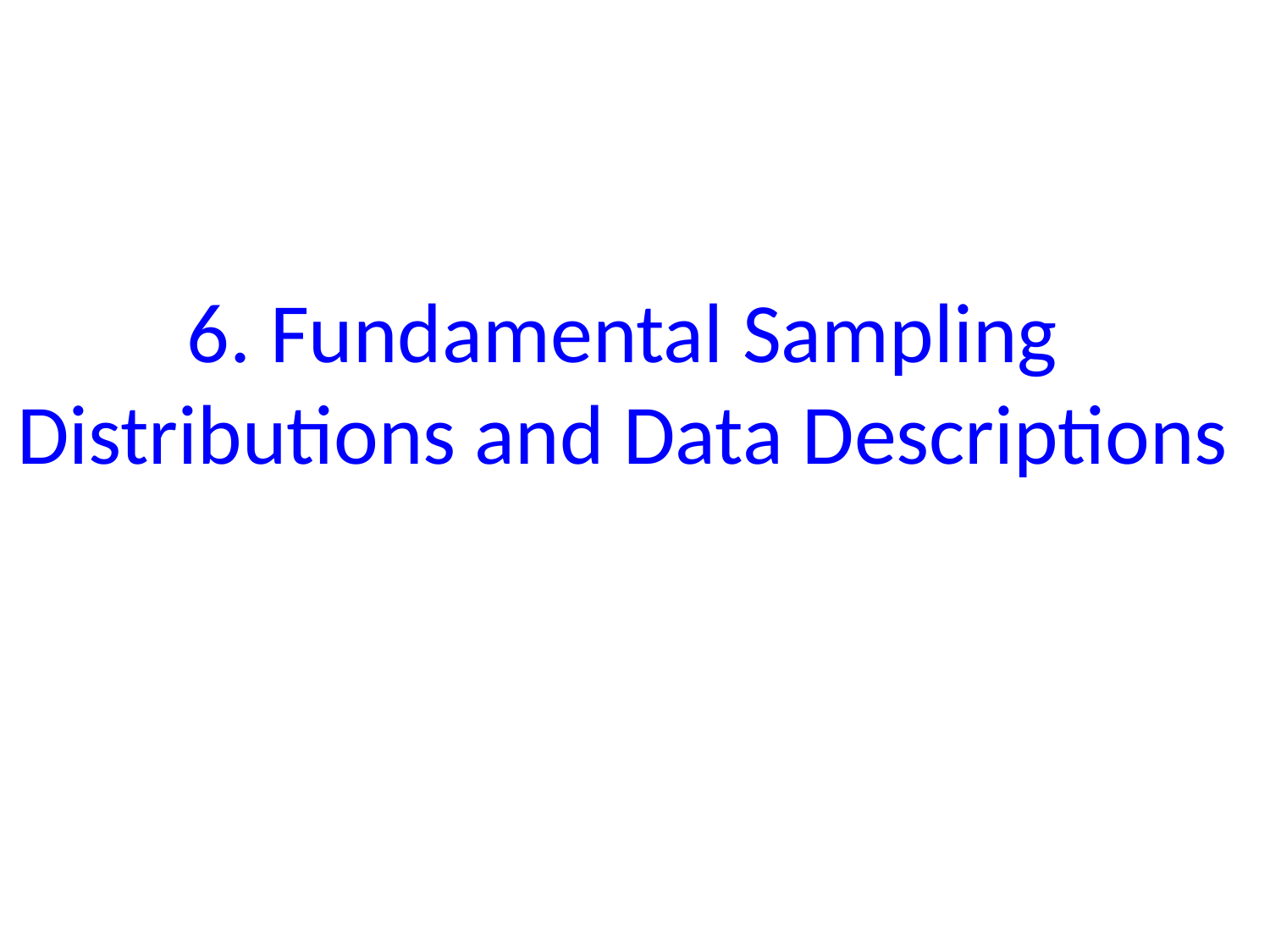

# 6. Fundamental Sampling Distributions and Data Descriptions